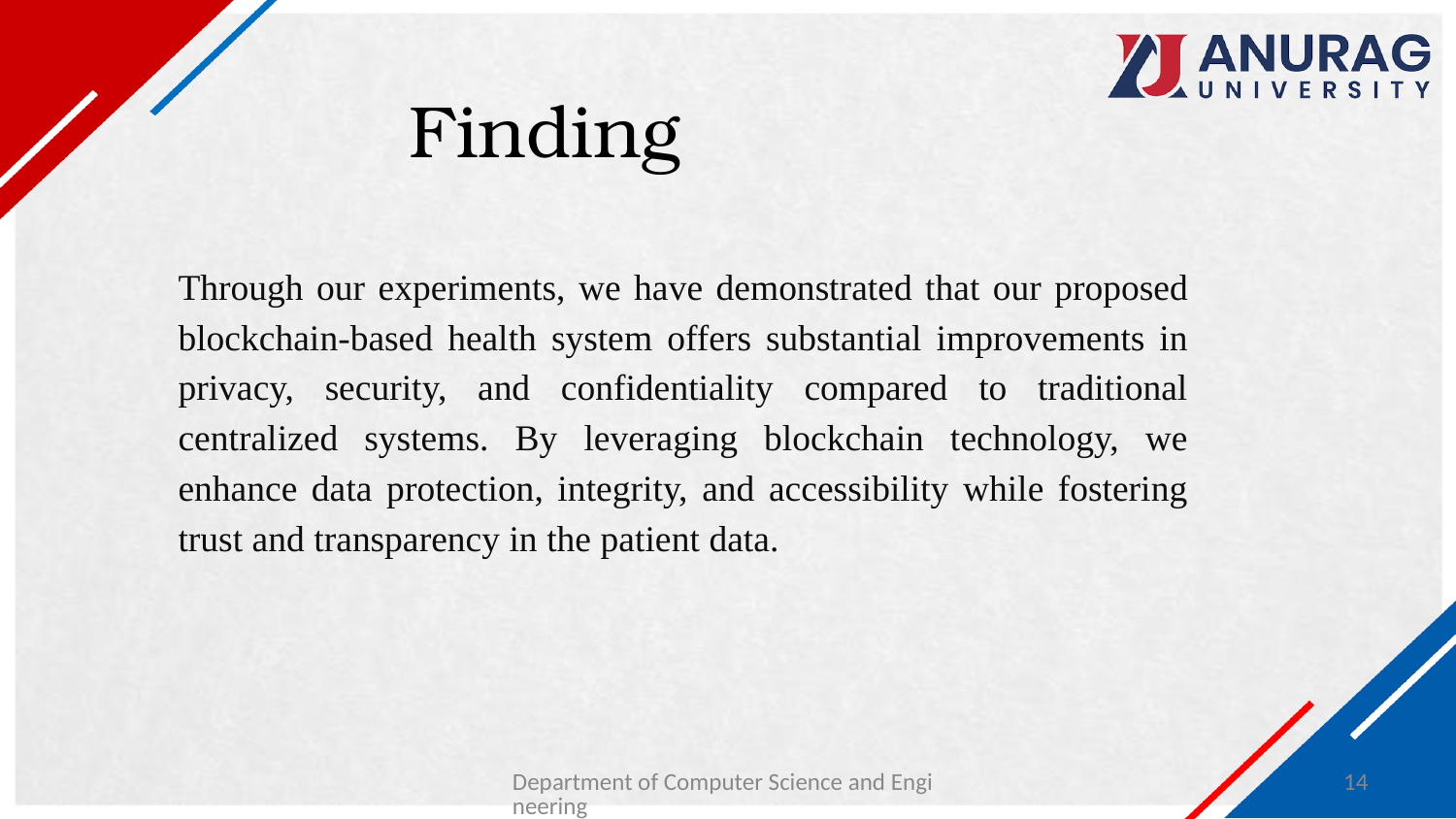

# Finding
Through our experiments, we have demonstrated that our proposed blockchain-based health system offers substantial improvements in privacy, security, and confidentiality compared to traditional centralized systems. By leveraging blockchain technology, we enhance data protection, integrity, and accessibility while fostering trust and transparency in the patient data.

Department of Computer Science and Engineering
14